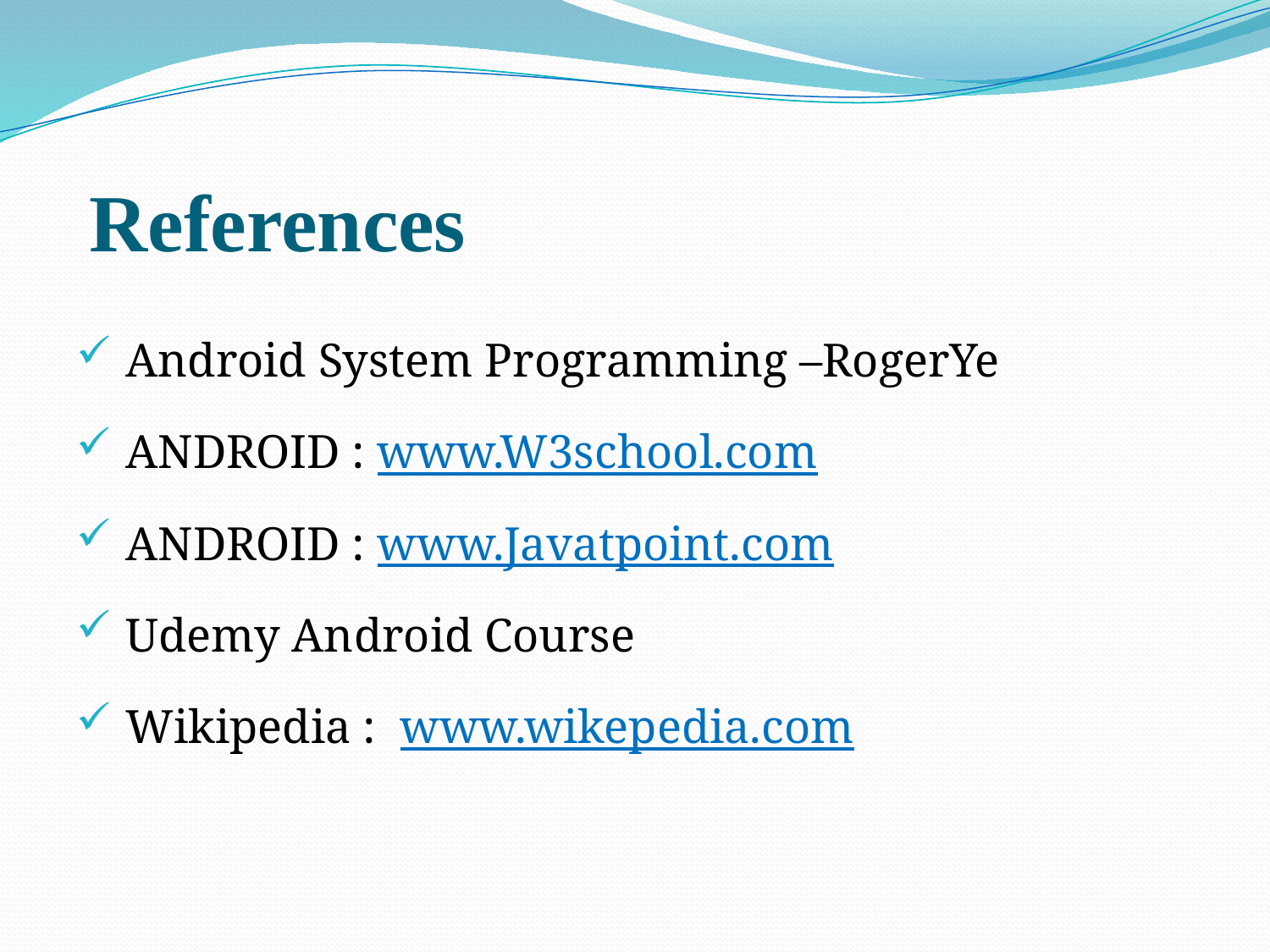

# References
 Android System Programming –RogerYe
 ANDROID : www.W3school.com
 ANDROID : www.Javatpoint.com
 Udemy Android Course
 Wikipedia :  www.wikepedia.com